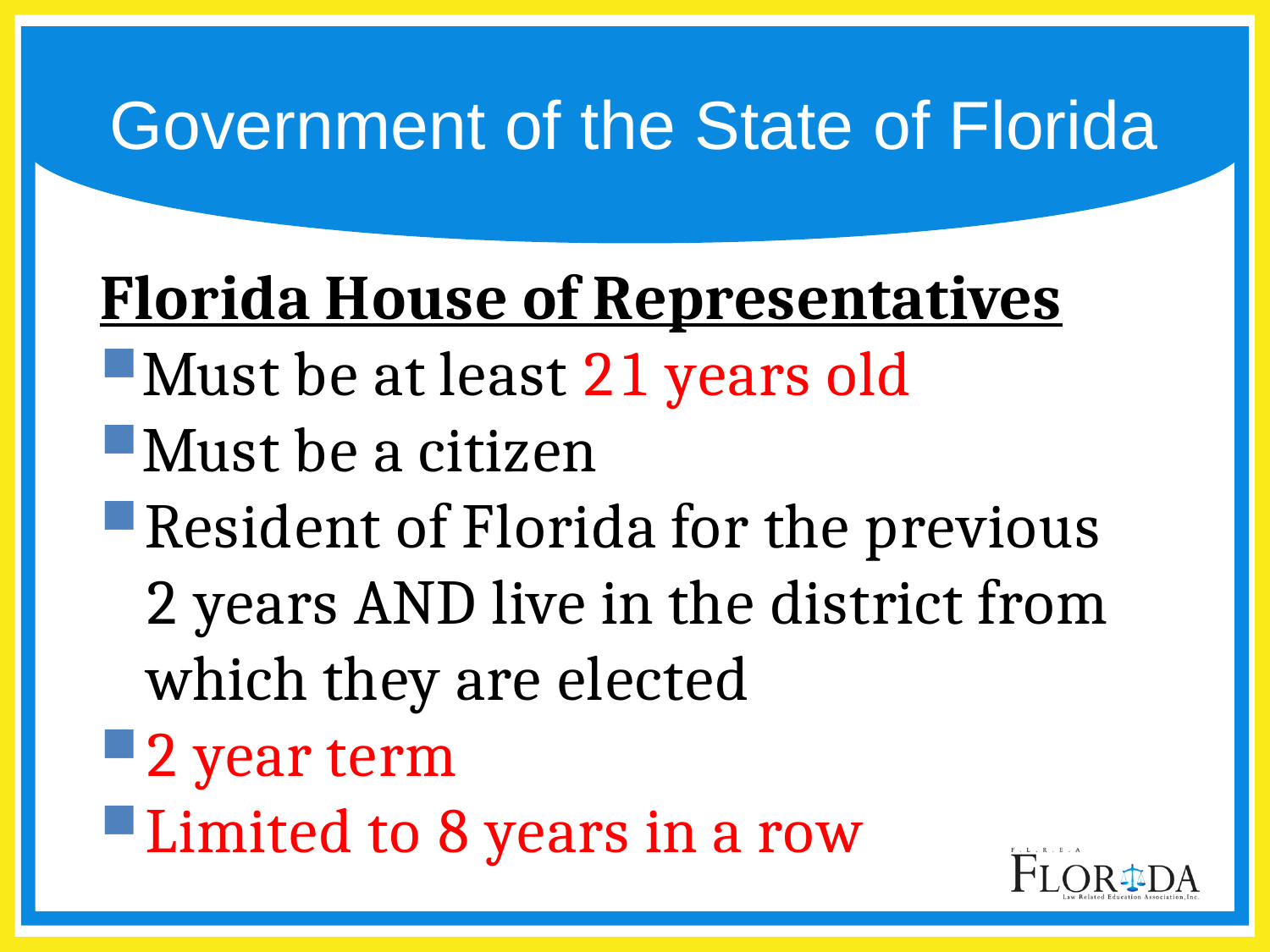

# Government of the State of Florida
Florida House of Representatives
Must be at least 21 years old
Must be a citizen
Resident of Florida for the previous 2 years AND live in the district from which they are elected
2 year term
Limited to 8 years in a row